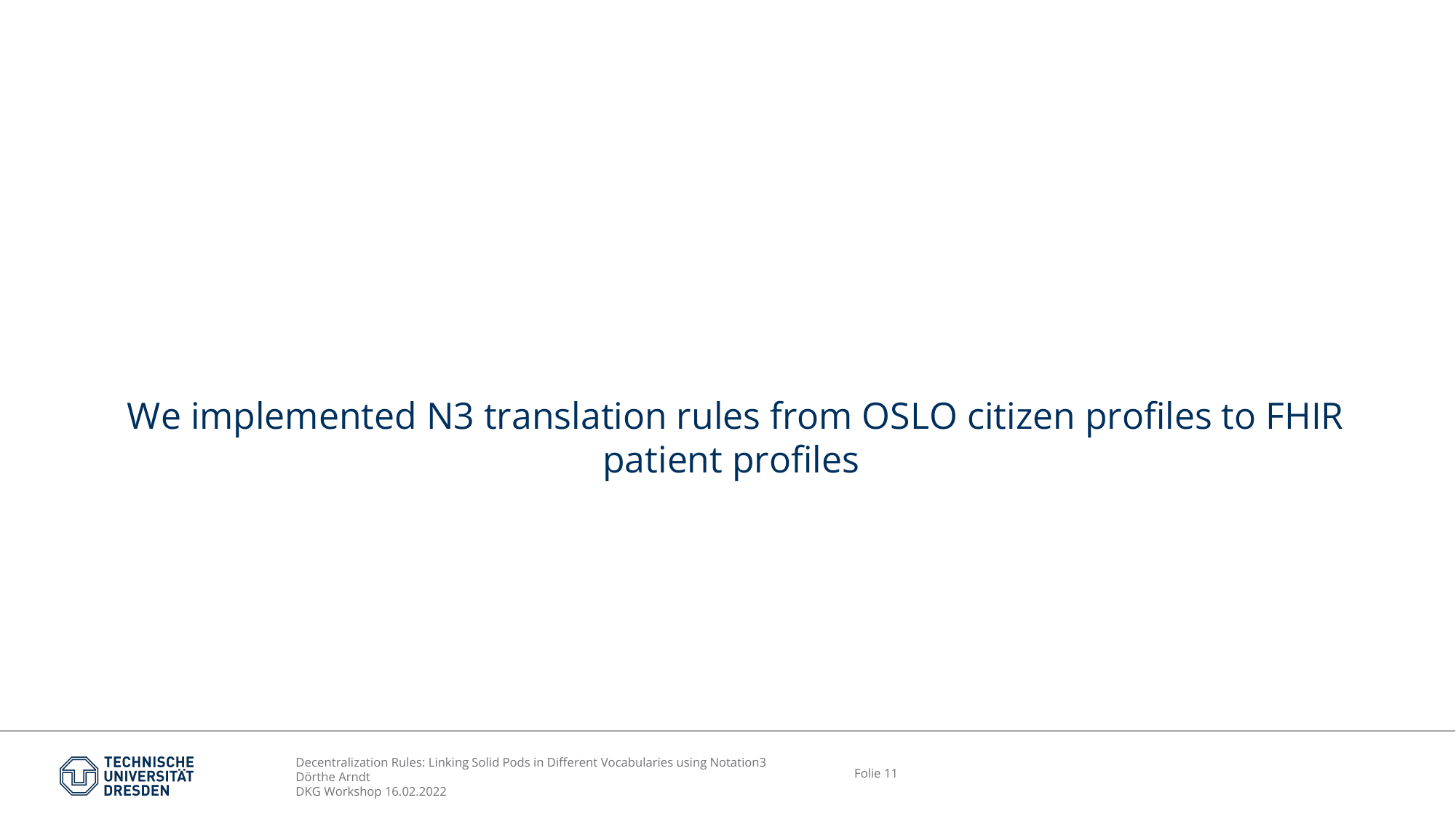

#
We implemented N3 translation rules from OSLO citizen profiles to FHIR patient profiles